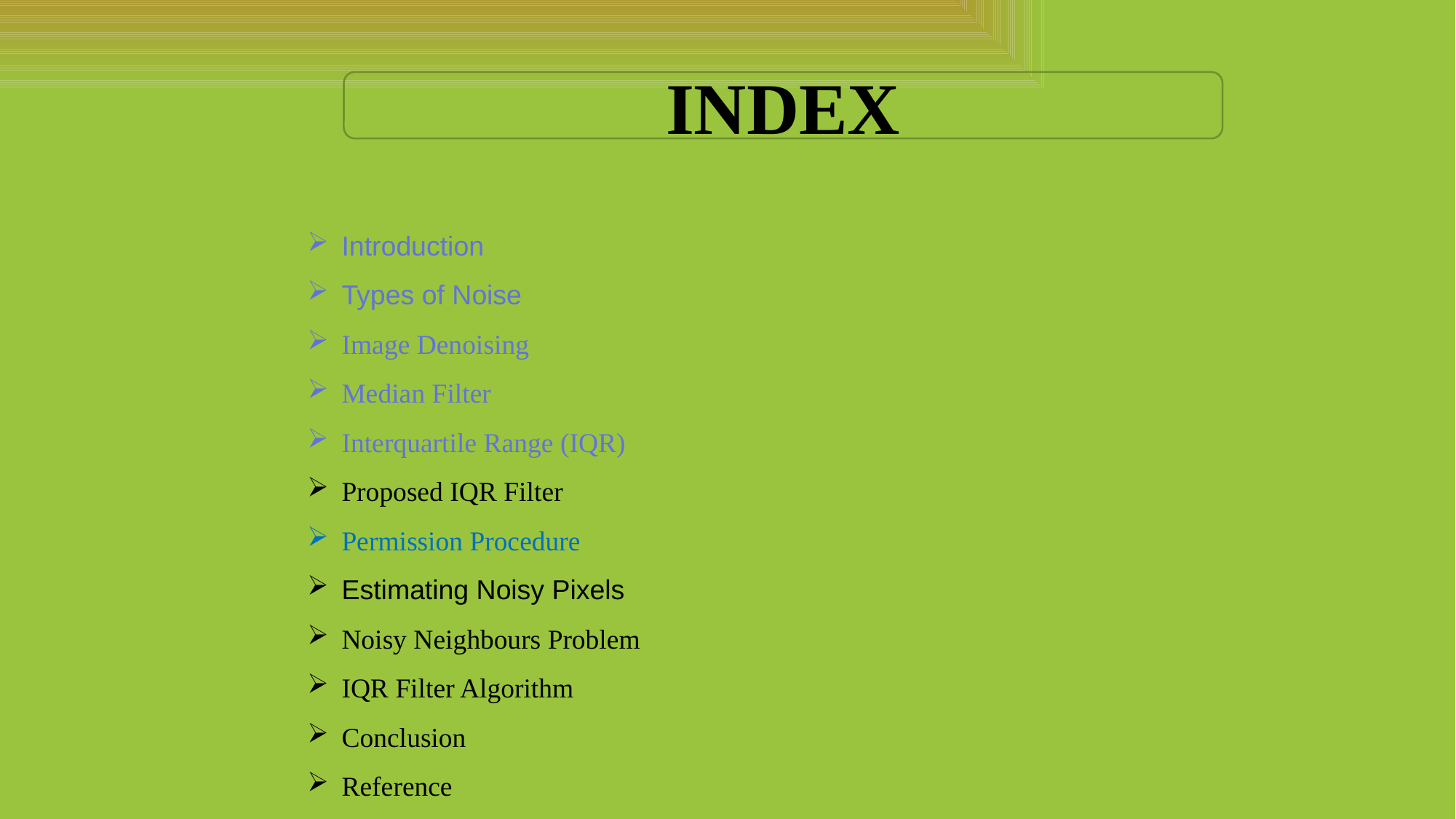

INDEX
Introduction
Types of Noise
Image Denoising
Median Filter
Interquartile Range (IQR)
Proposed IQR Filter
Permission Procedure
Estimating Noisy Pixels
Noisy Neighbours Problem
IQR Filter Algorithm
Conclusion
Reference

Department of Statistics, Shivaji University, Kolhapur.
2